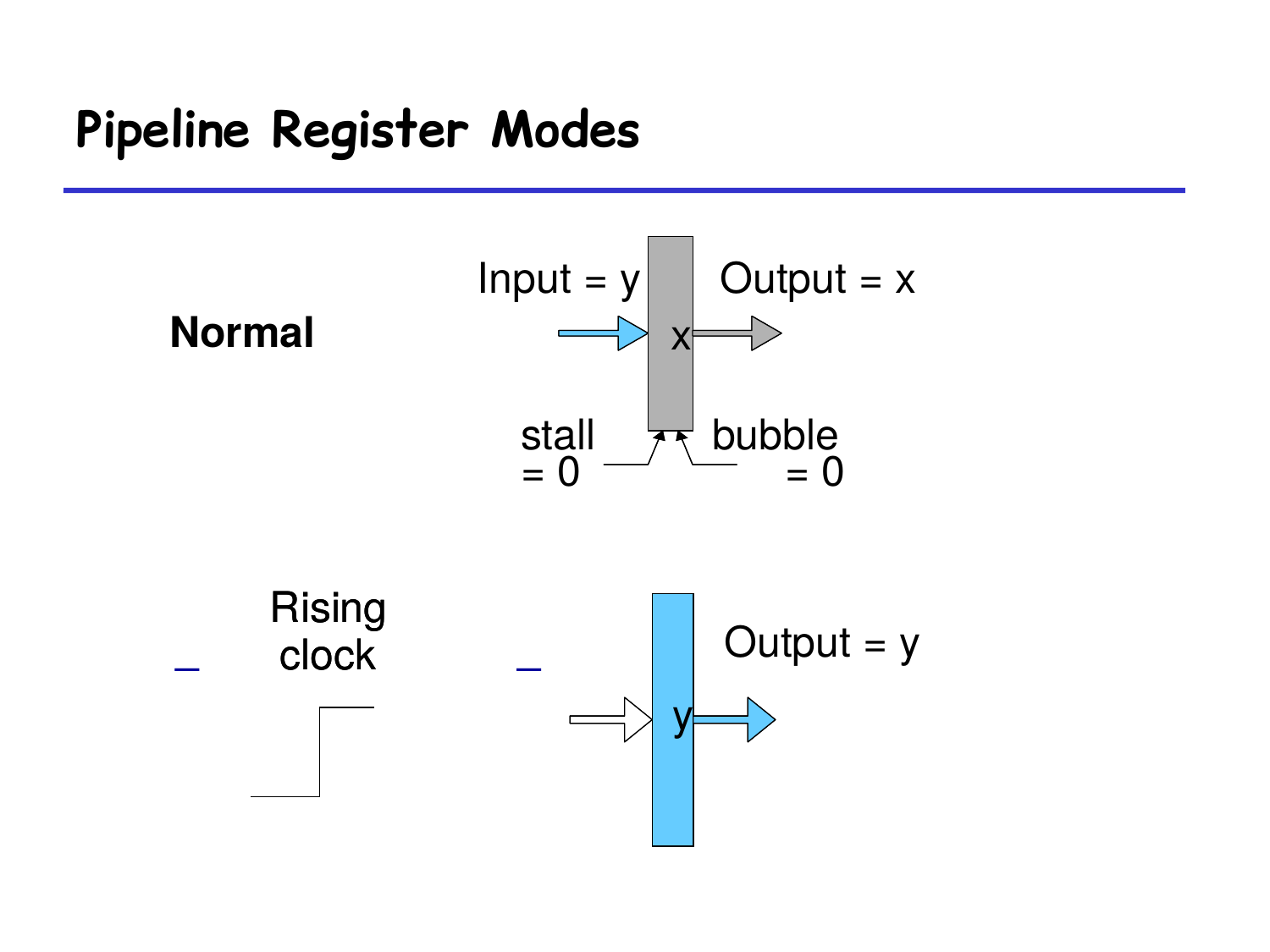

# Pipeline Register Modes

Input = y
Output = x
Normal
x
x

stall
bubble

= 0
= 0

Rising
Rising

y
y

Output = y
_
_
clock
clock

16